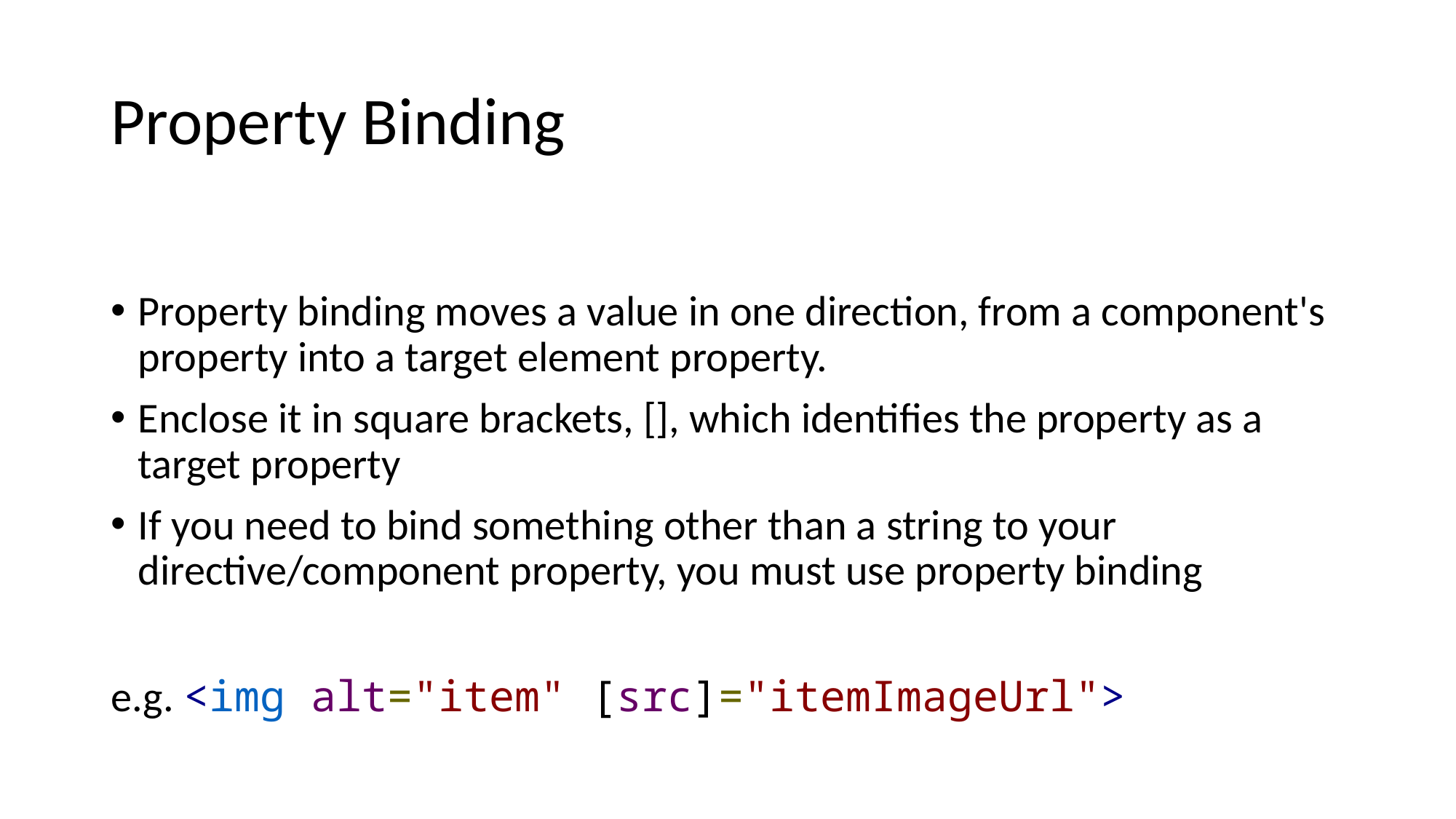

# Property Binding

Property binding moves a value in one direction, from a component's property into a target element property.
Enclose it in square brackets, [], which identifies the property as a target property
If you need to bind something other than a string to your directive/component property, you must use property binding

e.g. <img alt="item" [src]="itemImageUrl">